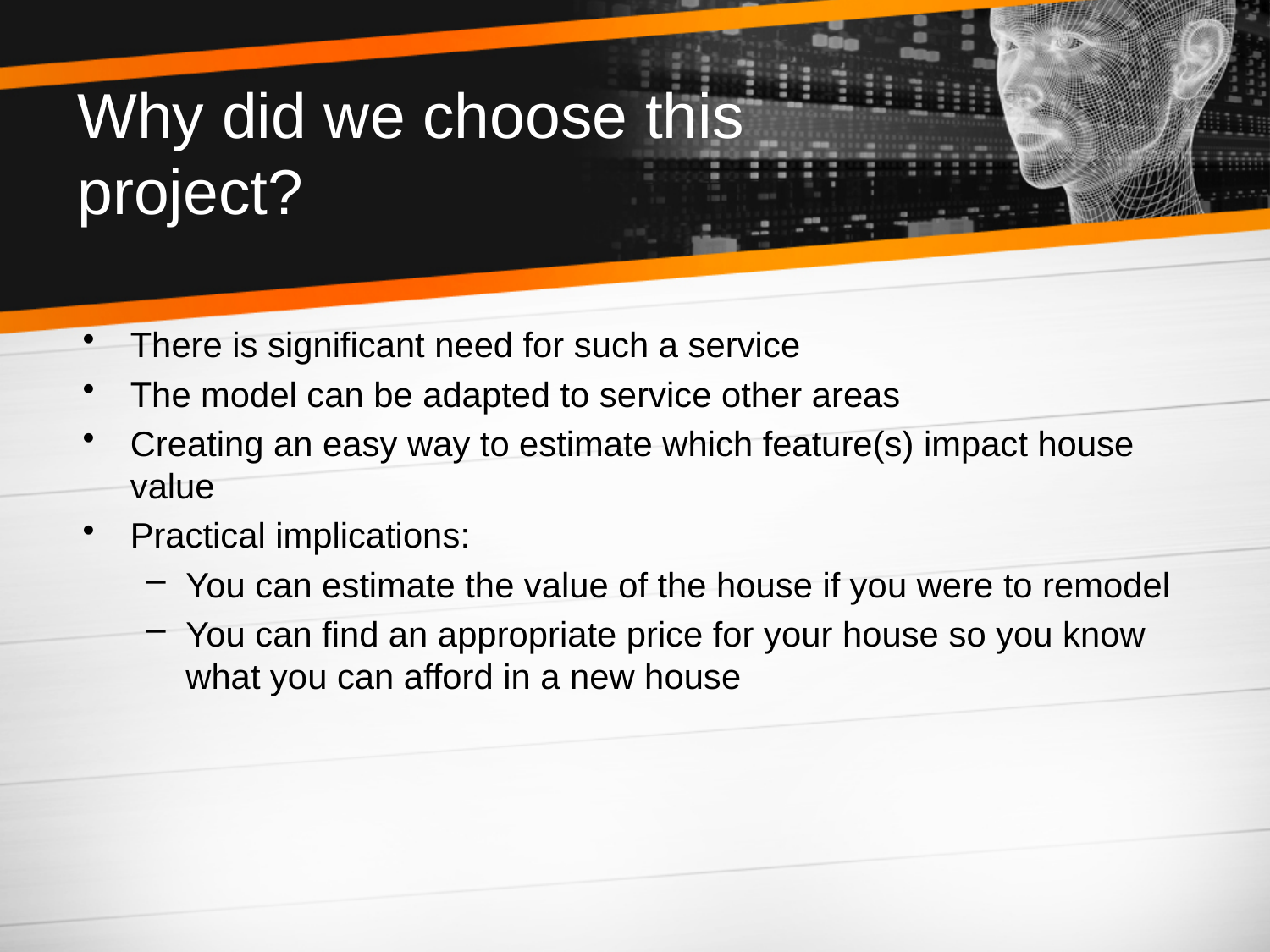

# Why did we choose this project?
There is significant need for such a service
The model can be adapted to service other areas
Creating an easy way to estimate which feature(s) impact house value
Practical implications:
You can estimate the value of the house if you were to remodel
You can find an appropriate price for your house so you know what you can afford in a new house